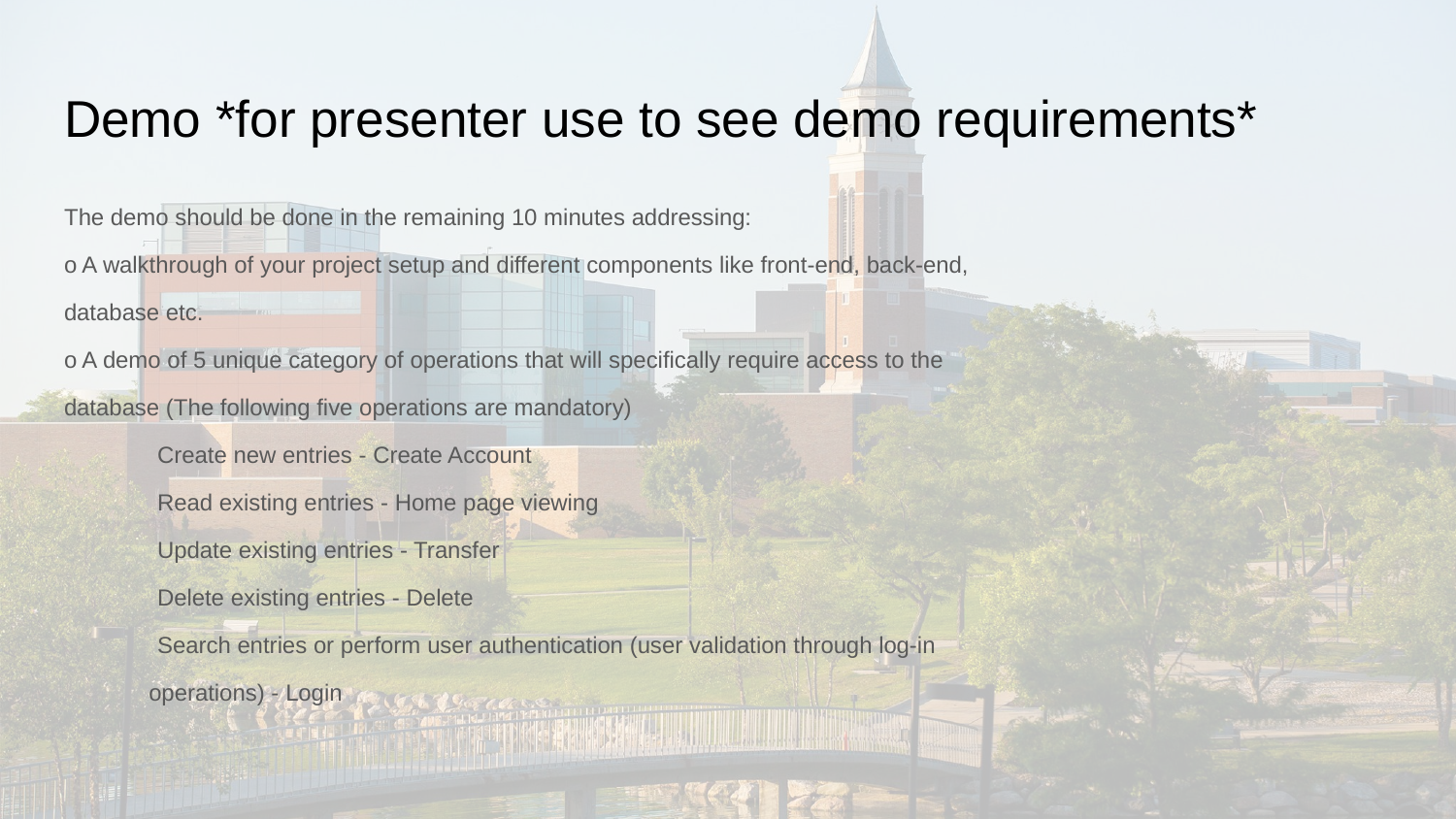

# Demo *for presenter use to see demo requirements*
The demo should be done in the remaining 10 minutes addressing:
o A walkthrough of your project setup and different components like front-end, back-end,
database etc.
o A demo of 5 unique category of operations that will specifically require access to the
database (The following five operations are mandatory)
 	Create new entries - Create Account
 	Read existing entries - Home page viewing
 	Update existing entries - Transfer
 	Delete existing entries - Delete
 	Search entries or perform user authentication (user validation through log-in
operations) - Login